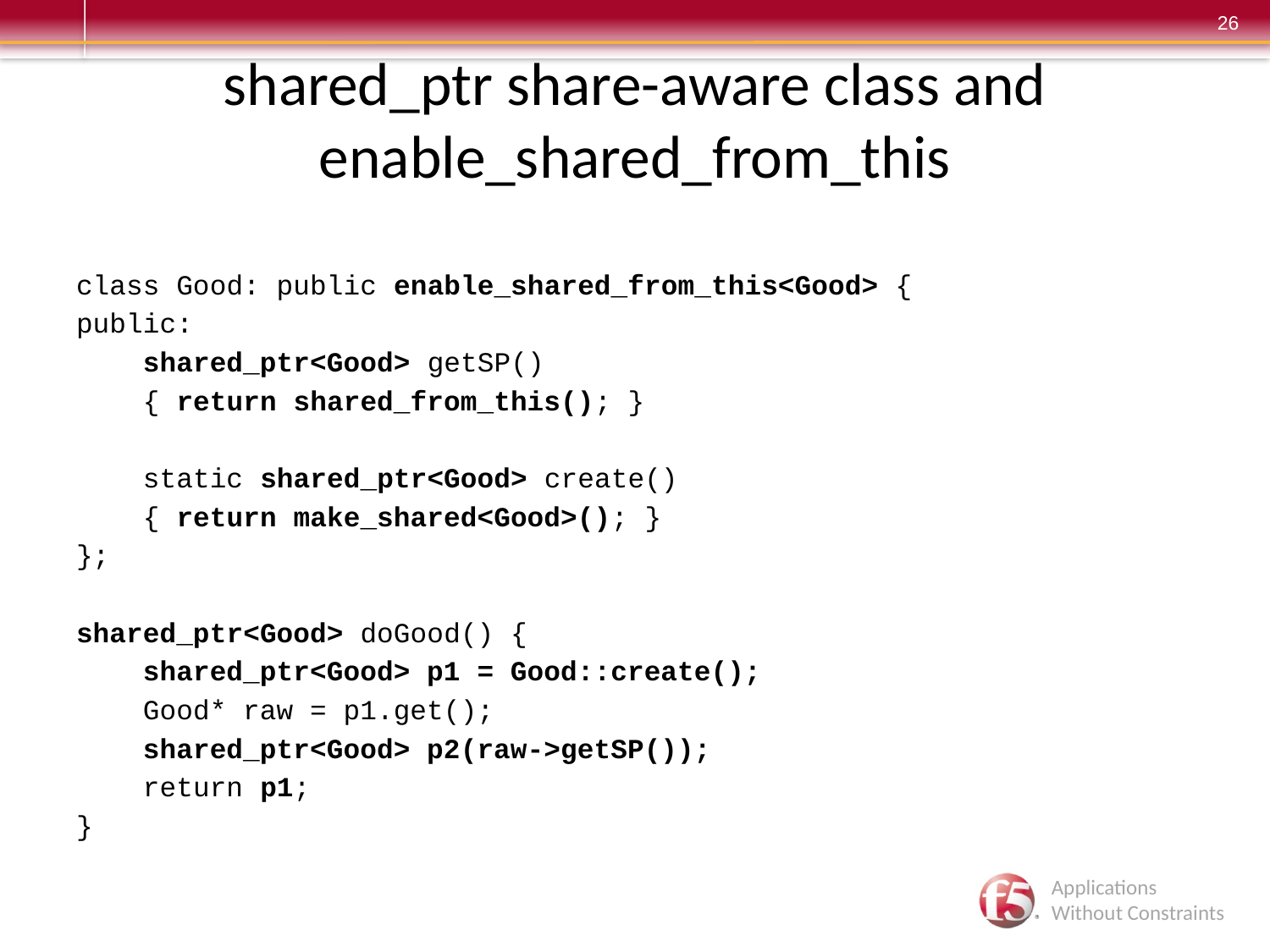

# shared_ptr share-aware class and enable_shared_from_this

class Good: public enable_shared_from_this<Good> {
public:
    shared_ptr<Good> getSP()
    { return shared_from_this(); }

    static shared_ptr<Good> create()
    { return make_shared<Good>(); }
};

shared_ptr<Good> doGood() {
    shared_ptr<Good> p1 = Good::create();
    Good* raw = p1.get();
    shared_ptr<Good> p2(raw->getSP());
    return p1;
}